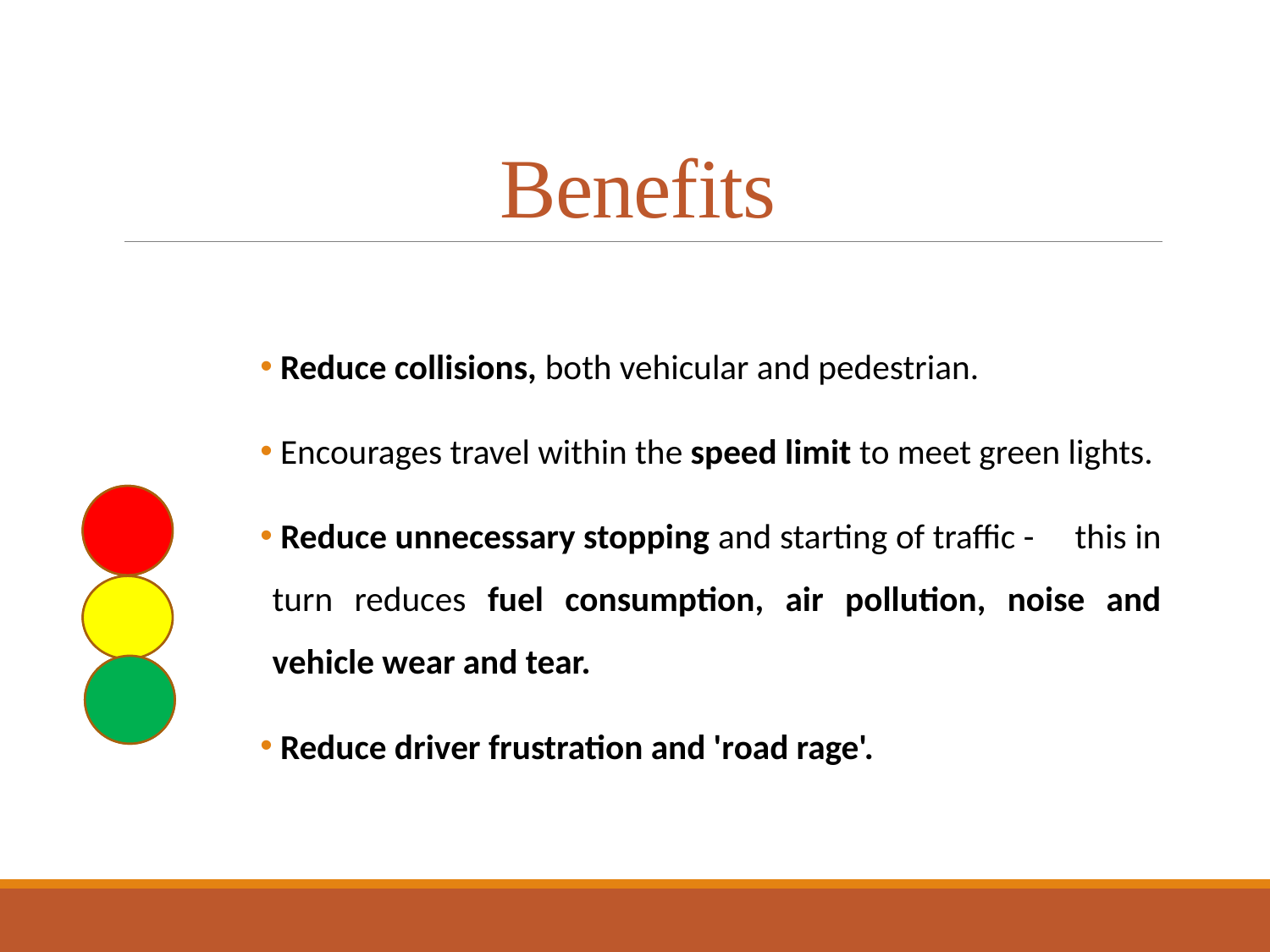

Benefits
 Reduce collisions, both vehicular and pedestrian.
 Encourages travel within the speed limit to meet green lights.
 Reduce unnecessary stopping and starting of traffic -     this in turn reduces fuel consumption, air pollution, noise and vehicle wear and tear.
 Reduce driver frustration and 'road rage'.